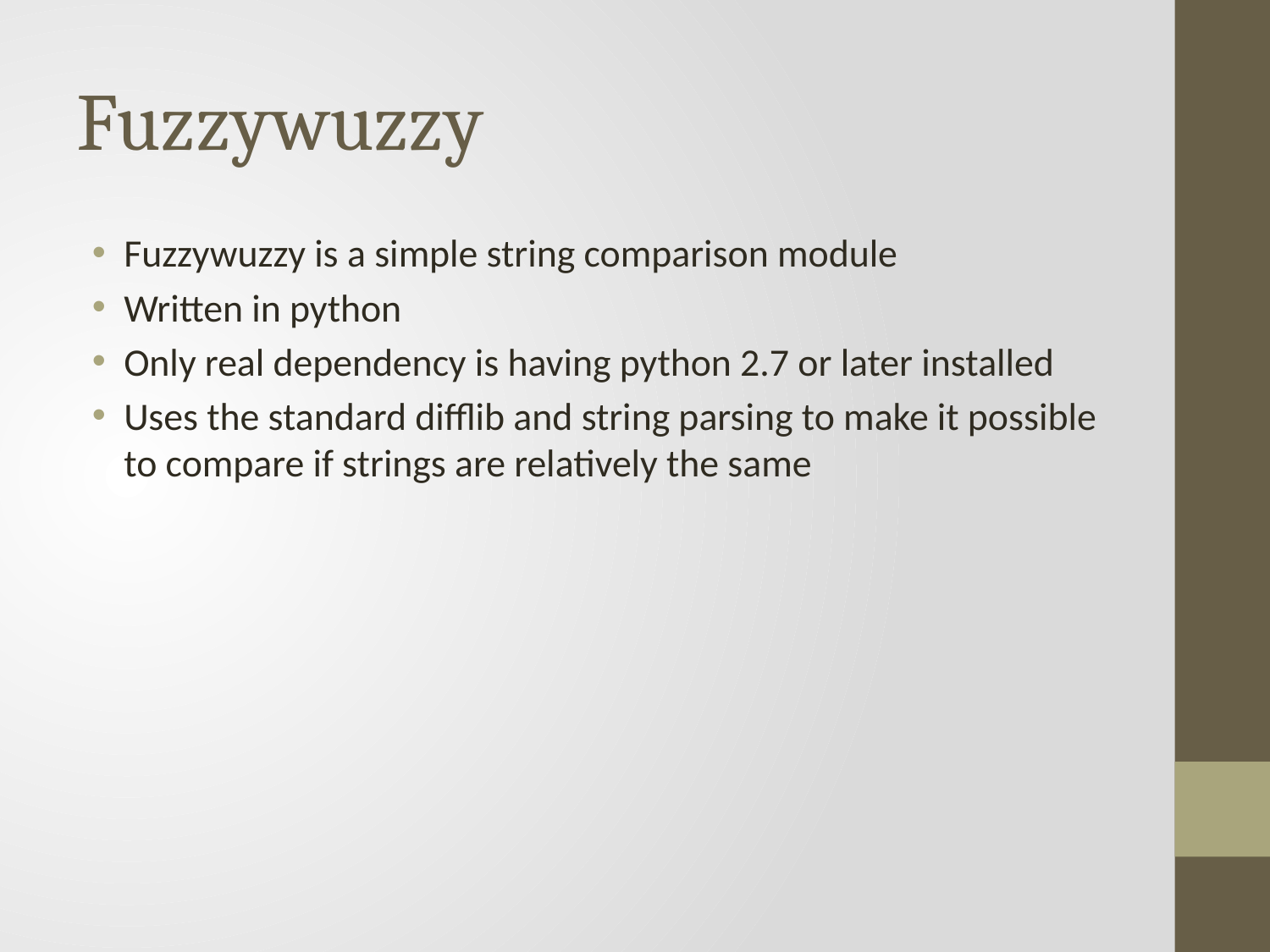

# Fuzzywuzzy
Fuzzywuzzy is a simple string comparison module
Written in python
Only real dependency is having python 2.7 or later installed
Uses the standard difflib and string parsing to make it possible to compare if strings are relatively the same